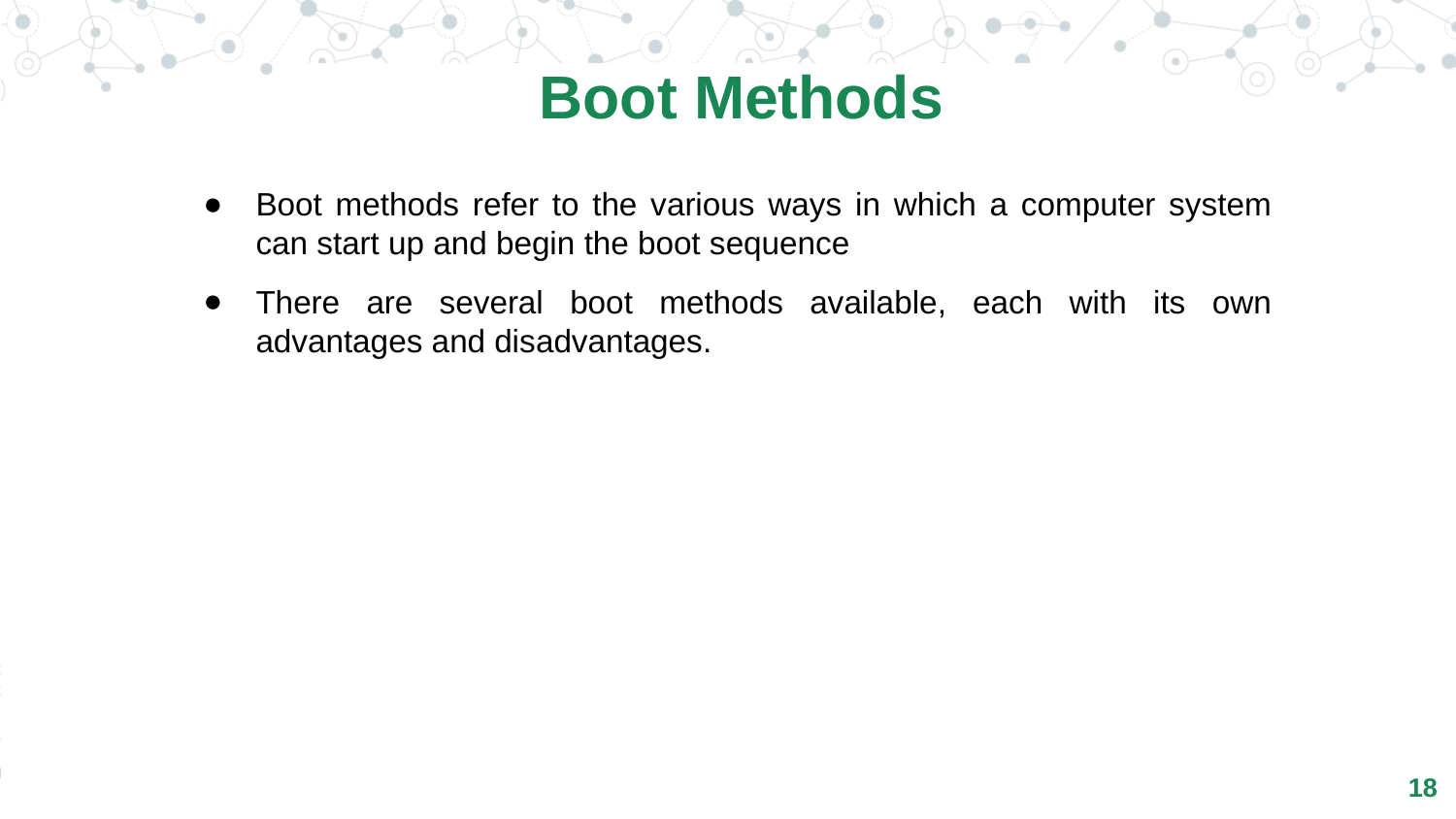

Boot Methods

Boot methods refer to the various ways in which a computer system can start up and begin the boot sequence
There are several boot methods available, each with its own advantages and disadvantages.
18